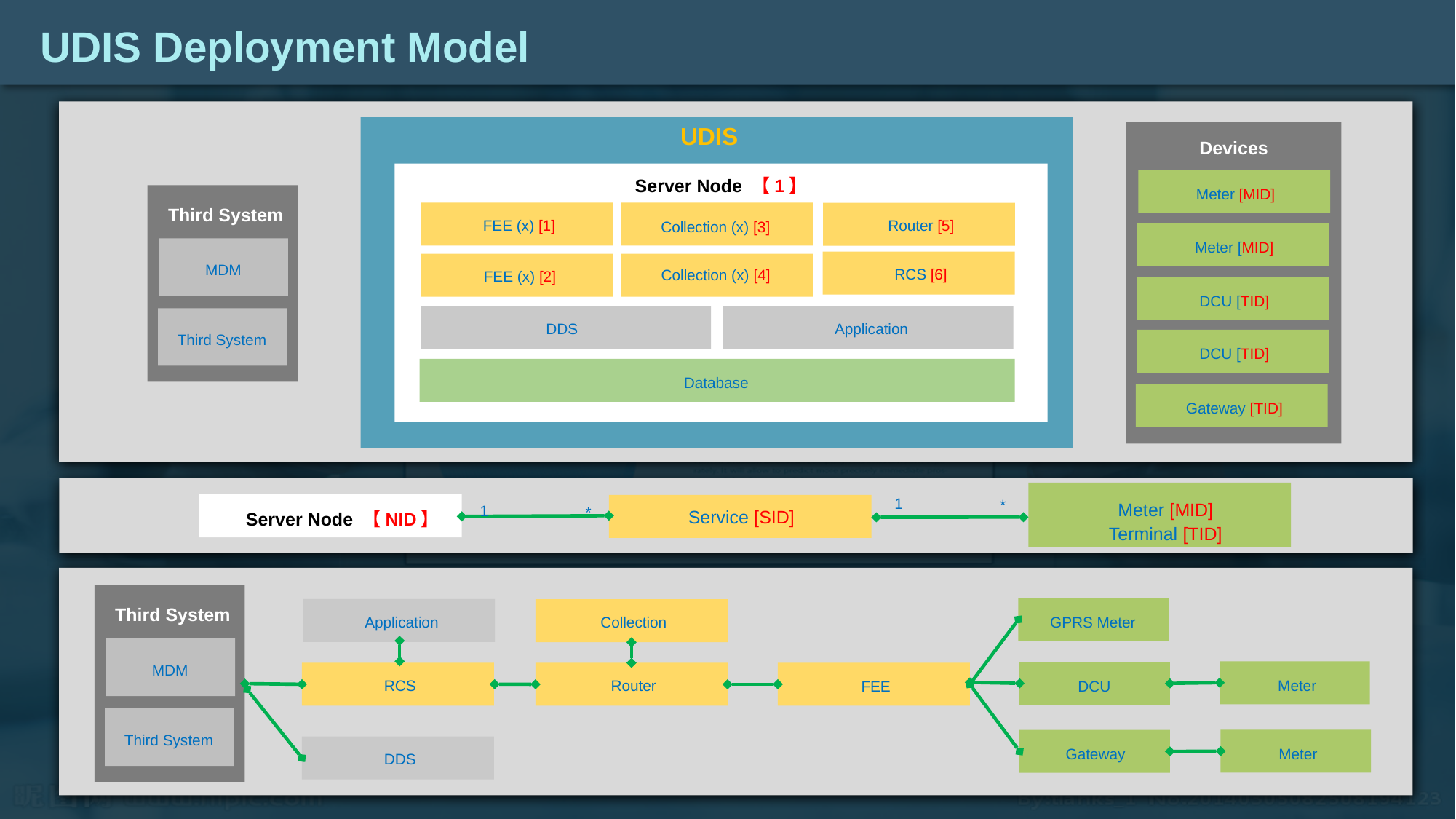

UDIS Deployment Model

UDIS

Devices

Server Node 【1】
Meter [MID]

Third System

FEE (x) [1]
Router [5]
Collection (x) [3]

Meter [MID]

MDM
RCS [6]
Collection (x) [4]
FEE (x) [2]

DCU [TID]

DDS
 Application
Third System

DCU [TID]

Database

Gateway [TID]

1
*
Meter [MID]
Terminal [TID]

1
*
 Service [SID]
Server Node 【NID】

Third System

 Application
Collection
GPRS Meter

MDM

Meter
RCS
Router
FEE
DCU

Third System

Meter
Gateway
DDS